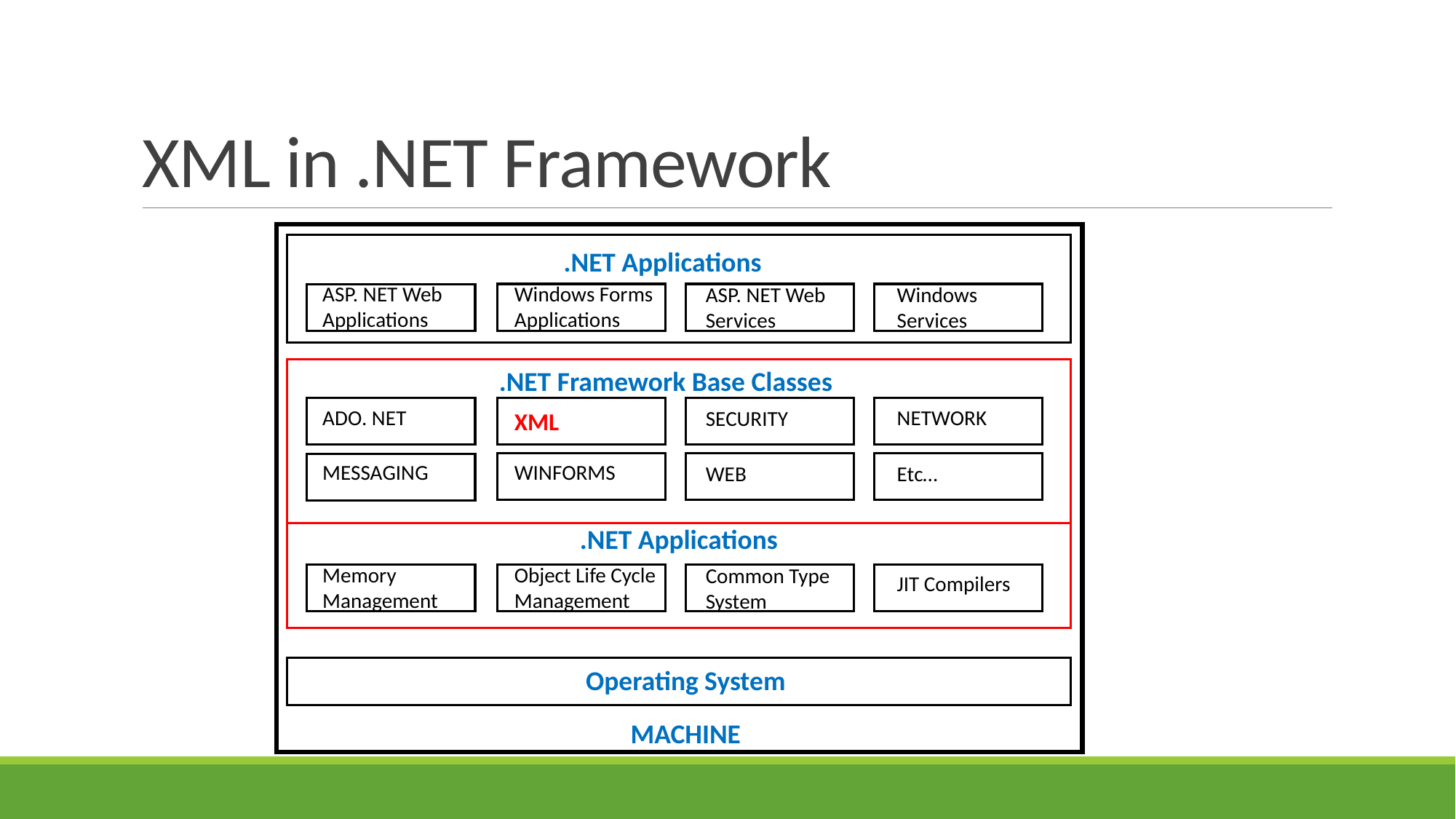

# XML in .NET Framework

.NET Applications
ASP. NET Web Applications
Windows Forms Applications
ASP. NET Web Services
Windows Services

.NET Framework Base Classes

NETWORK
ADO. NET
SECURITY
XML

MESSAGING
WINFORMS

WEB
Etc…
.NET Applications

Memory Management
Object Life Cycle Management
Common Type System

JIT Compilers
Operating System

MACHINE